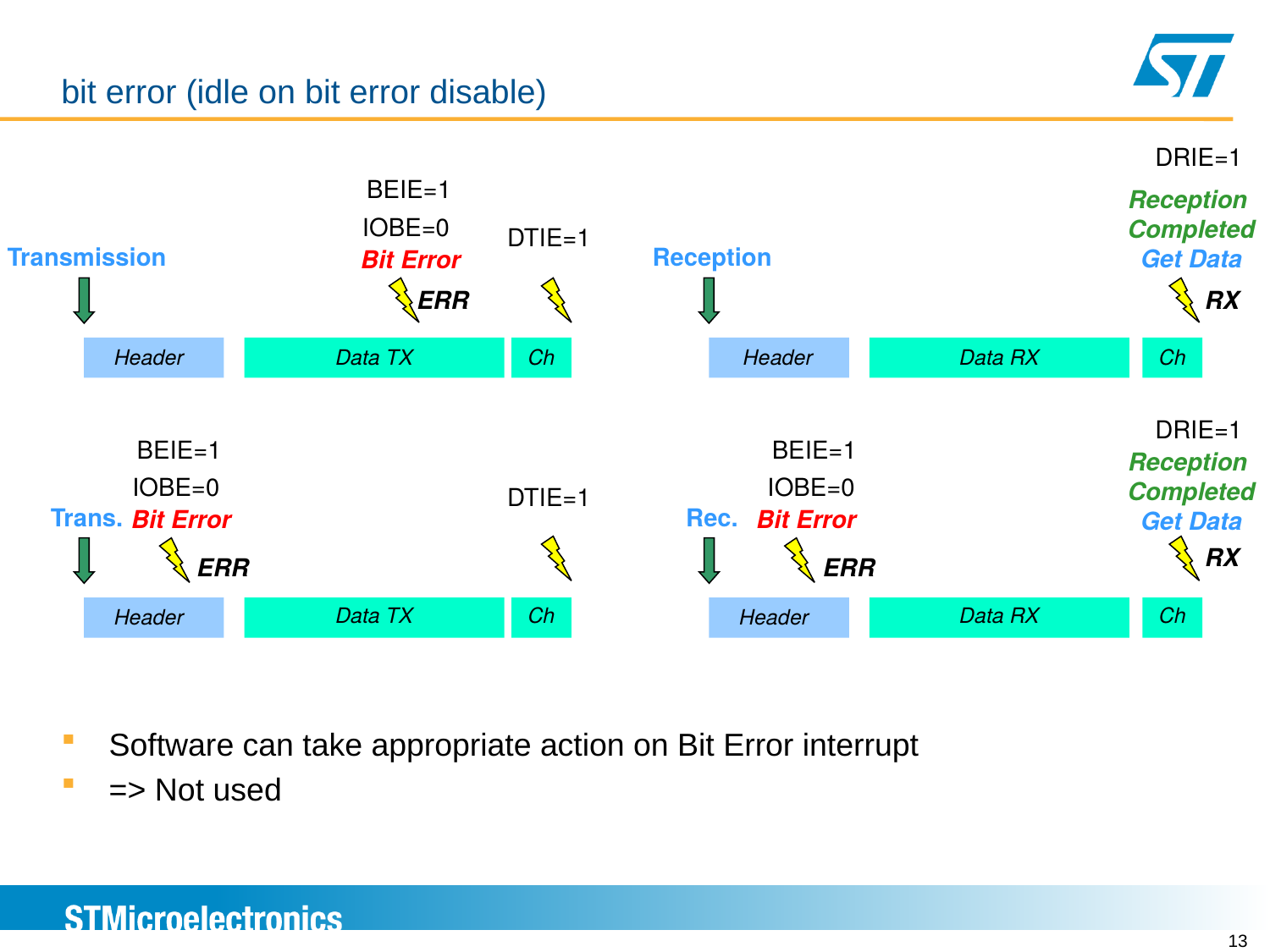

# LINFLEX Master mode – Frame handling bit error (idle on bit error disable)
DRIE=1
BEIE=1
Reception
Completed
Get Data
IOBE=0
DTIE=1
Transmission
Reception
Bit Error

ERR

RX

Header
Data TX
Ch
Header
Data RX
Ch
DRIE=1
BEIE=1
BEIE=1
Reception
Completed
Get Data
IOBE=0
IOBE=0
DTIE=1
Trans.
Rec.
Bit Error
Bit Error

RX

ERR
ERR
Data TX
Ch
Data RX
Ch

Header
Header
Software can take appropriate action on Bit Error interrupt
=> Not used
13